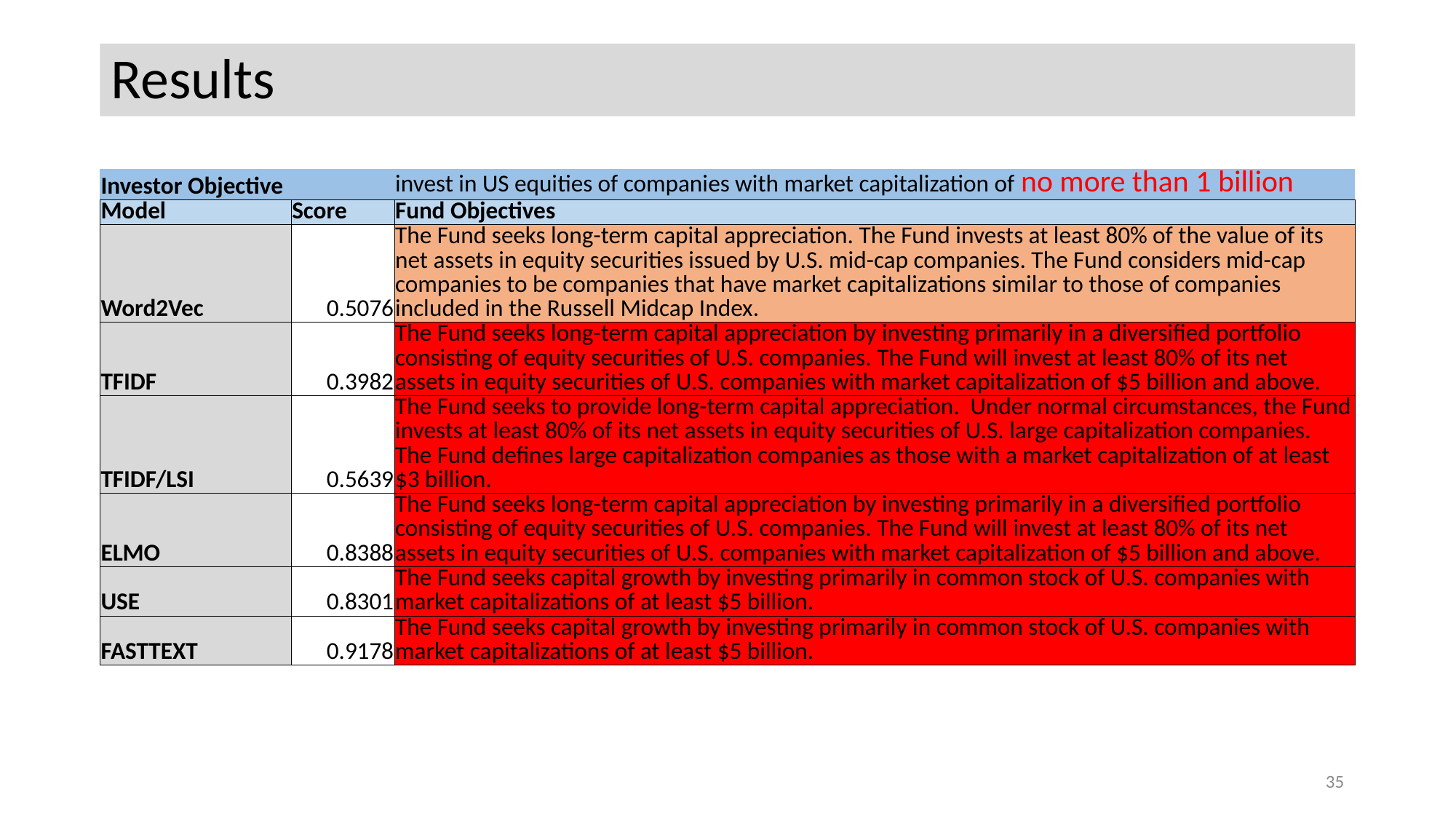

# Results
| Investor Objective |  | invest in US equities of companies with market capitalization of no more than 1 billion |
| --- | --- | --- |
| Model | Score | Fund Objectives |
| Word2Vec | 0.5076 | The Fund seeks long-term capital appreciation. The Fund invests at least 80% of the value of its net assets in equity securities issued by U.S. mid-cap companies. The Fund considers mid-cap companies to be companies that have market capitalizations similar to those of companies included in the Russell Midcap Index. |
| TFIDF | 0.3982 | The Fund seeks long-term capital appreciation by investing primarily in a diversified portfolio consisting of equity securities of U.S. companies. The Fund will invest at least 80% of its net assets in equity securities of U.S. companies with market capitalization of $5 billion and above. |
| TFIDF/LSI | 0.5639 | The Fund seeks to provide long-term capital appreciation. Under normal circumstances, the Fund invests at least 80% of its net assets in equity securities of U.S. large capitalization companies. The Fund defines large capitalization companies as those with a market capitalization of at least $3 billion. |
| ELMO | 0.8388 | The Fund seeks long-term capital appreciation by investing primarily in a diversified portfolio consisting of equity securities of U.S. companies. The Fund will invest at least 80% of its net assets in equity securities of U.S. companies with market capitalization of $5 billion and above. |
| USE | 0.8301 | The Fund seeks capital growth by investing primarily in common stock of U.S. companies with market capitalizations of at least $5 billion. |
| FASTTEXT | 0.9178 | The Fund seeks capital growth by investing primarily in common stock of U.S. companies with market capitalizations of at least $5 billion. |
35